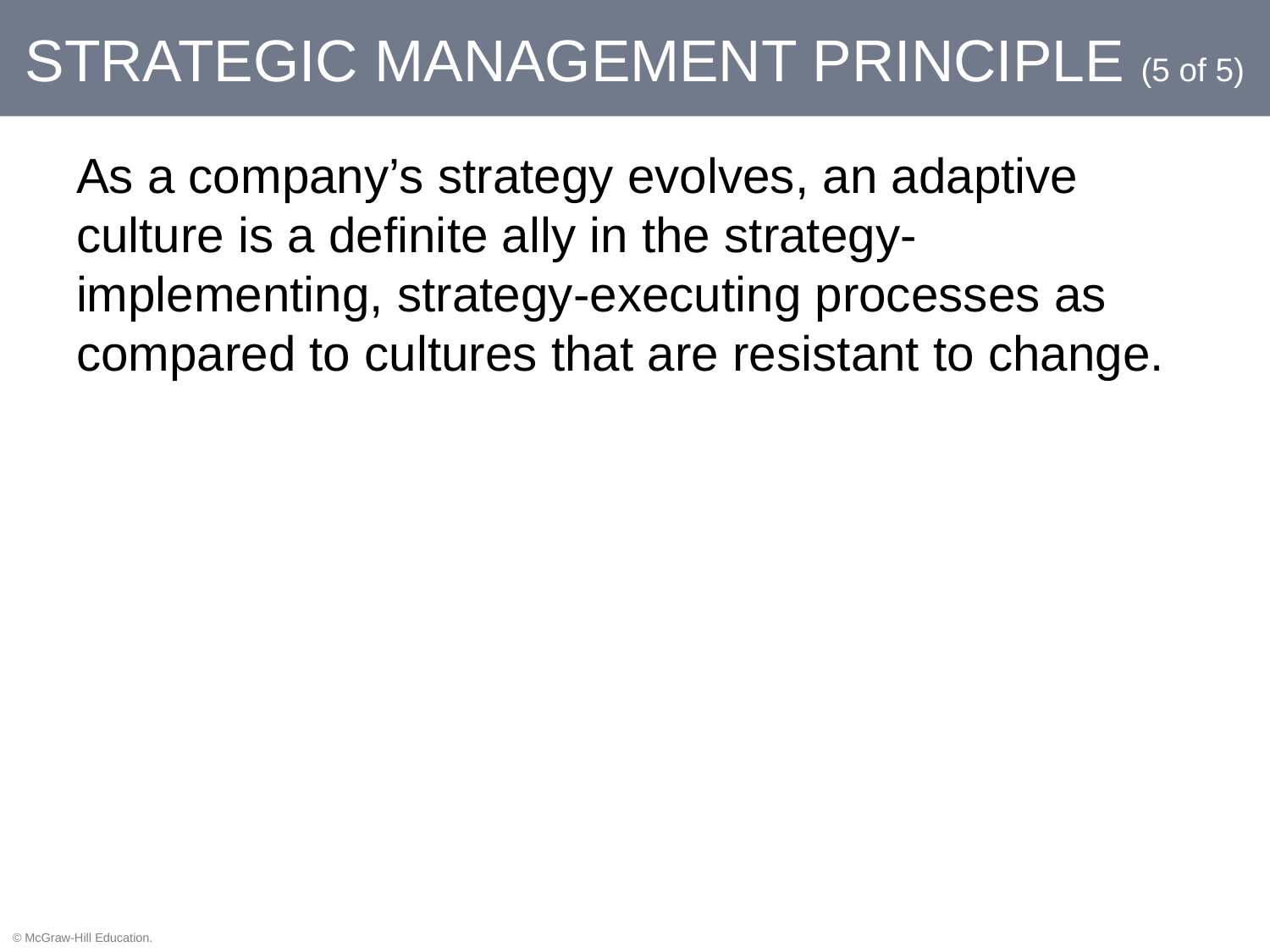

# Strategic Management Principle (5 of 5)
As a company’s strategy evolves, an adaptive culture is a definite ally in the strategy-implementing, strategy-executing processes as compared to cultures that are resistant to change.